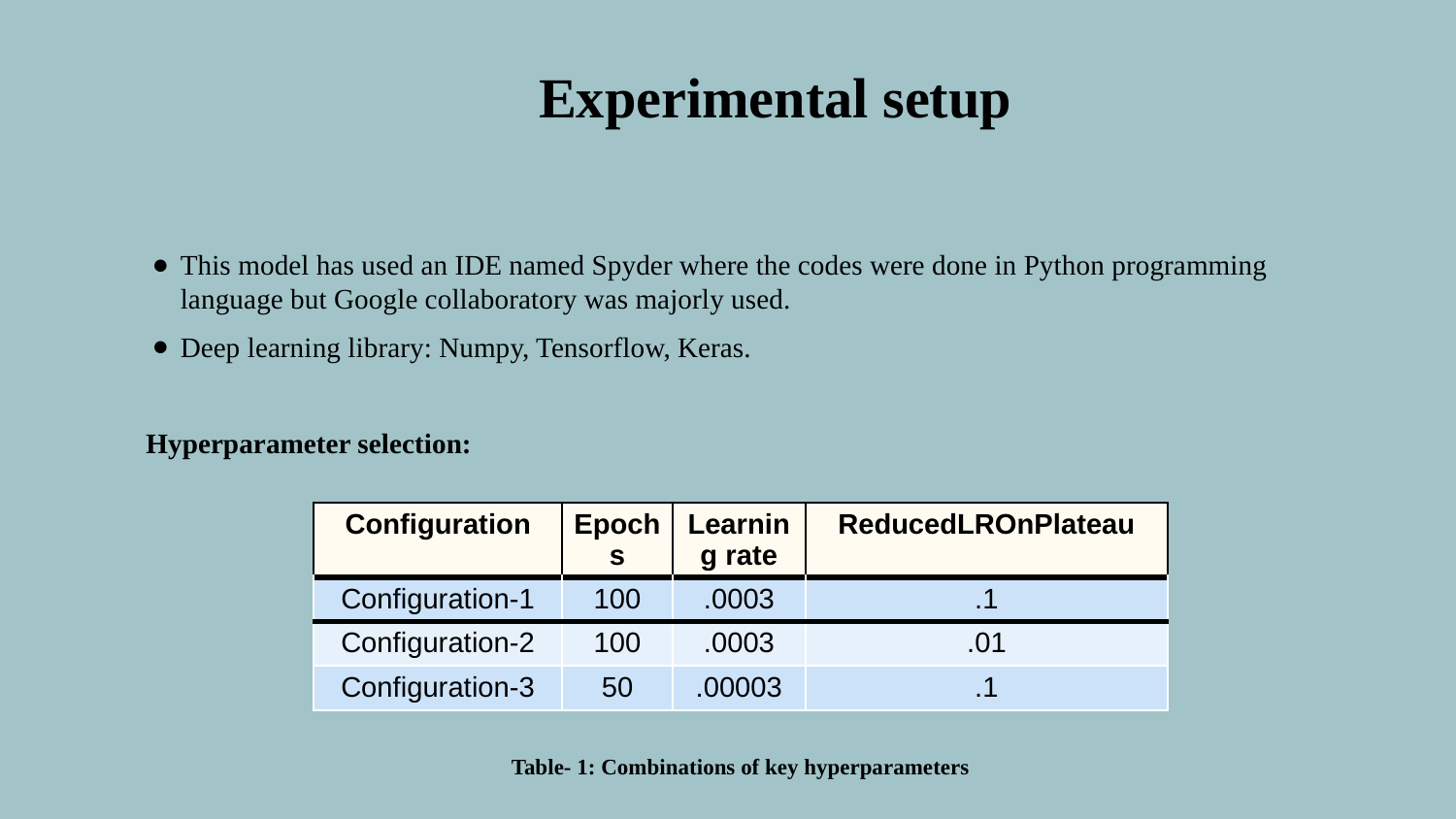

# Experimental setup
This model has used an IDE named Spyder where the codes were done in Python programming language but Google collaboratory was majorly used.
Deep learning library: Numpy, Tensorflow, Keras.

Hyperparameter selection:

| Configuration | Epochs | Learning rate | ReducedLROnPlateau |
| --- | --- | --- | --- |
| Configuration-1 | 100 | .0003 | .1 |
| Configuration-2 | 100 | .0003 | .01 |
| Configuration-3 | 50 | .00003 | .1 |
Table- 1: Combinations of key hyperparameters